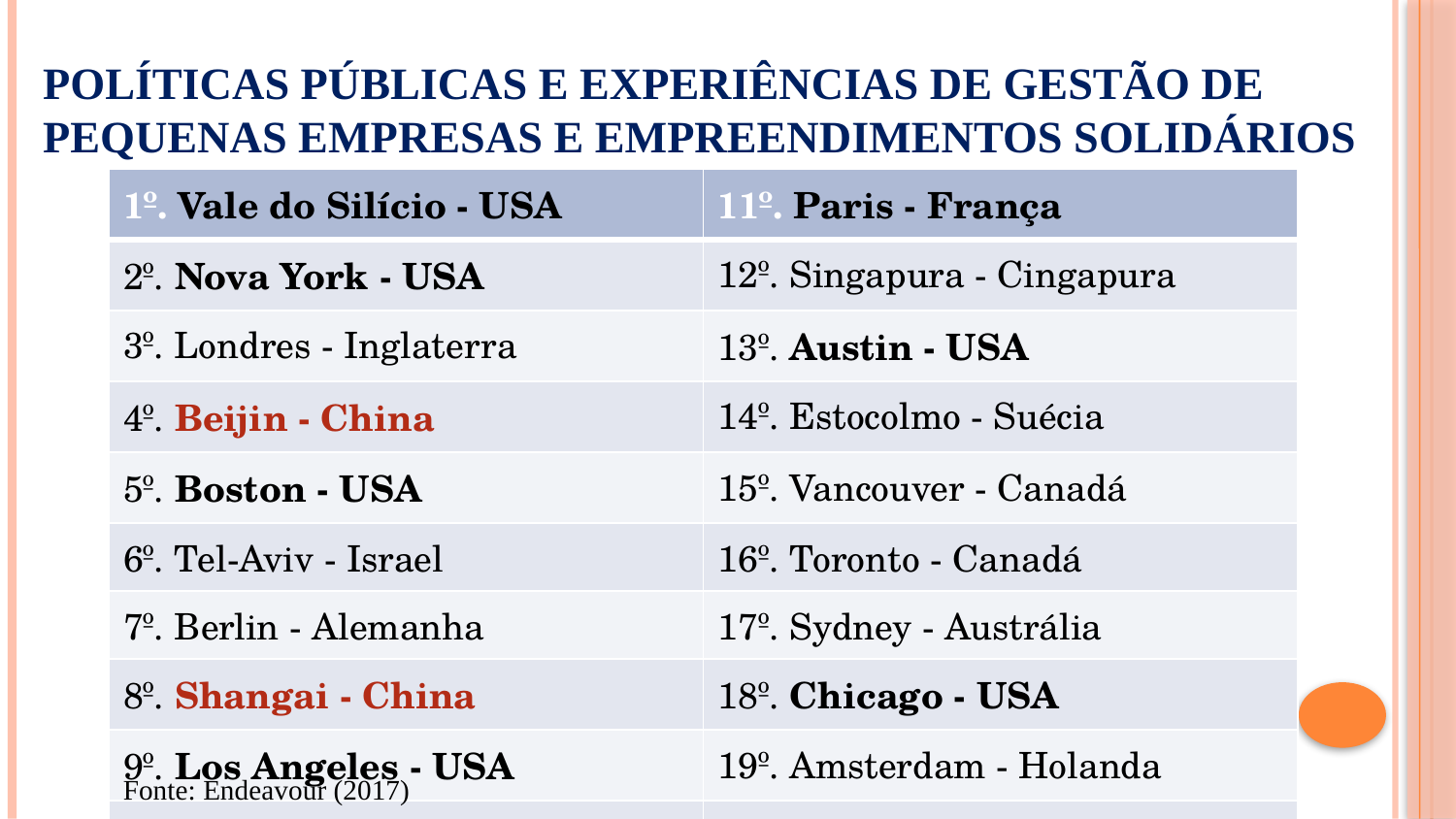

# Políticas públicas e Experiências de Gestão de Pequenas Empresas e Empreendimentos Solidários
| 1º. Vale do Silício - USA | 11º. Paris - França |
| --- | --- |
| 2º. Nova York - USA | 12º. Singapura - Cingapura |
| 3º. Londres - Inglaterra | 13º. Austin - USA |
| 4º. Beijin - China | 14º. Estocolmo - Suécia |
| 5º. Boston - USA | 15º. Vancouver - Canadá |
| 6º. Tel-Aviv - Israel | 16º. Toronto - Canadá |
| 7º. Berlin - Alemanha | 17º. Sydney - Austrália |
| 8º. Shangai - China | 18º. Chicago - USA |
| 9º. Los Angeles - USA | 19º. Amsterdam - Holanda |
| 10º.Seatle - USA | 20º. Bangalore - India |
Fonte: Endeavour (2017)